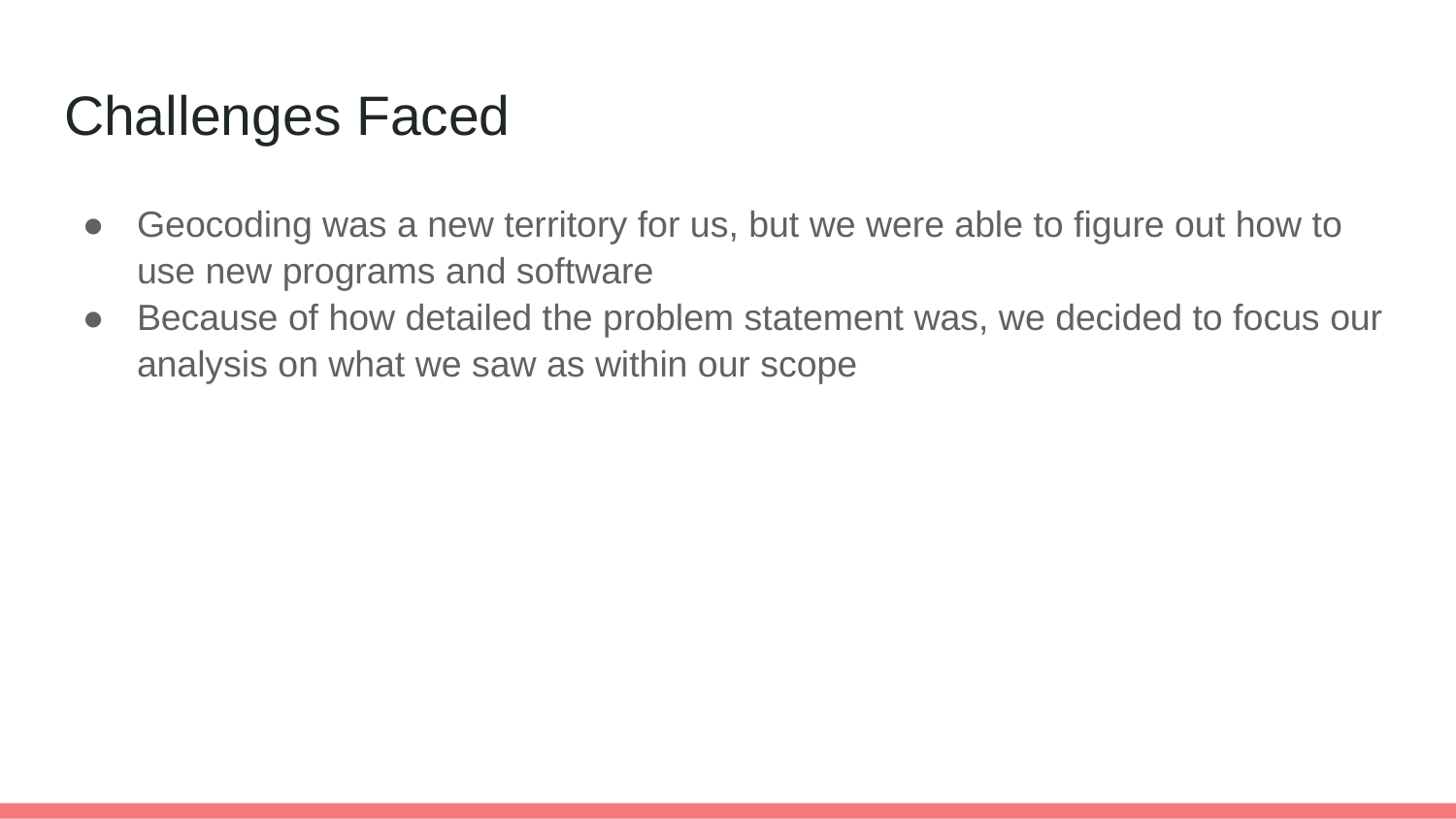

# Challenges Faced
Geocoding was a new territory for us, but we were able to figure out how to use new programs and software
Because of how detailed the problem statement was, we decided to focus our analysis on what we saw as within our scope